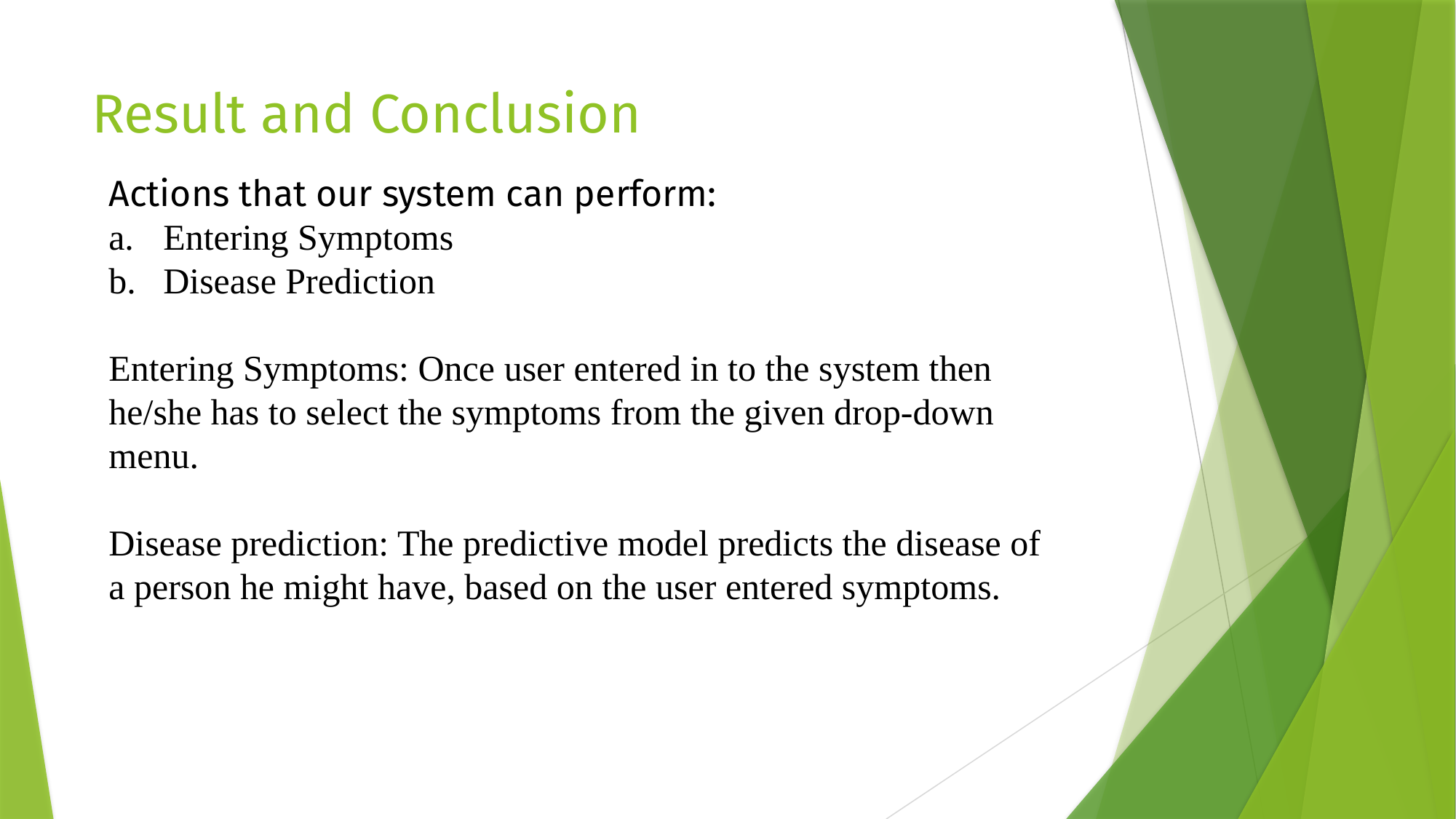

# Result and Conclusion
Actions that our system can perform:
Entering Symptoms
Disease Prediction

Entering Symptoms: Once user entered in to the system then he/she has to select the symptoms from the given drop-down menu.

Disease prediction: The predictive model predicts the disease of a person he might have, based on the user entered symptoms.